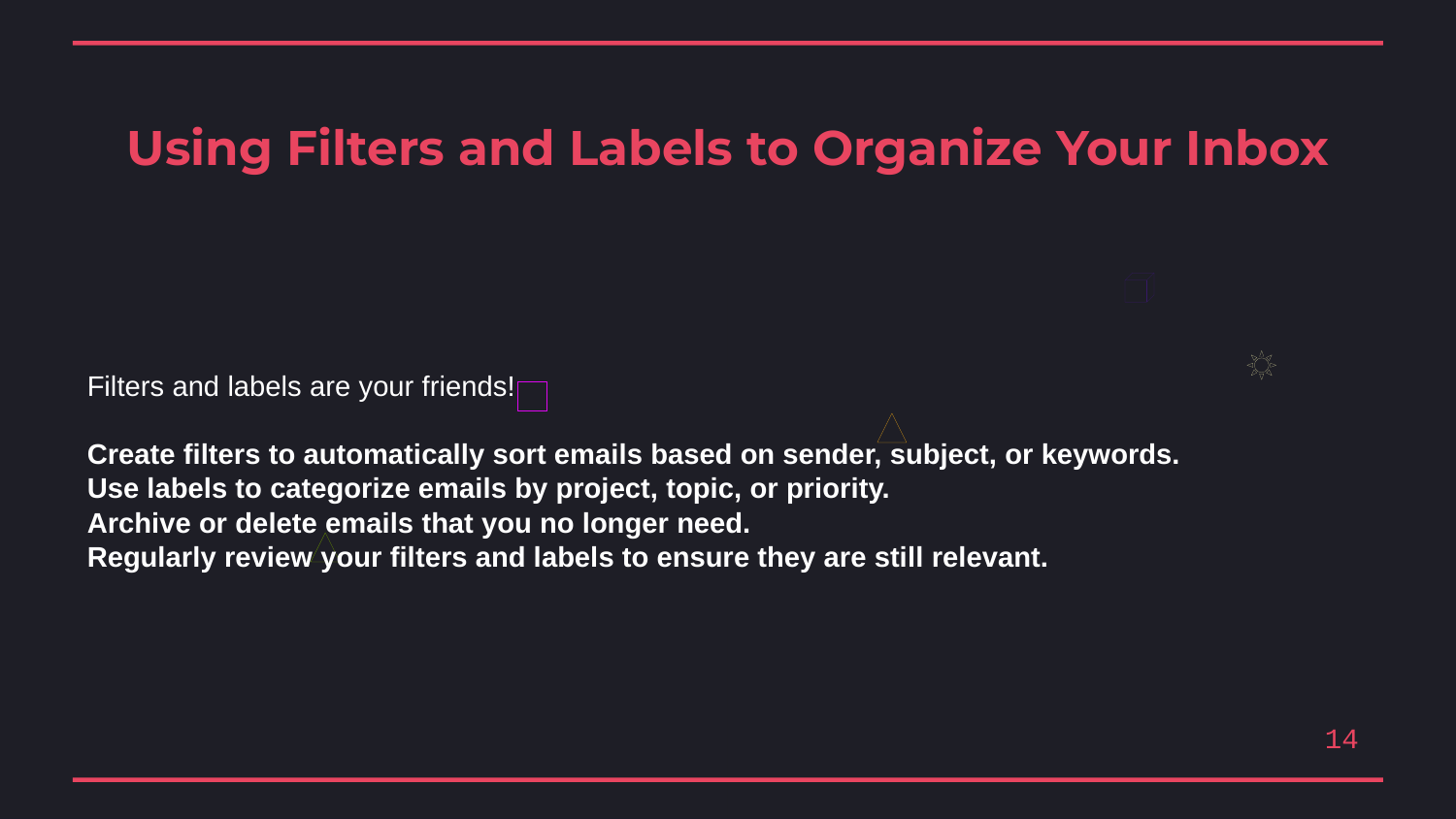

Using Filters and Labels to Organize Your Inbox
Filters and labels are your friends!

Create filters to automatically sort emails based on sender, subject, or keywords.
Use labels to categorize emails by project, topic, or priority.
Archive or delete emails that you no longer need.
Regularly review your filters and labels to ensure they are still relevant.

14